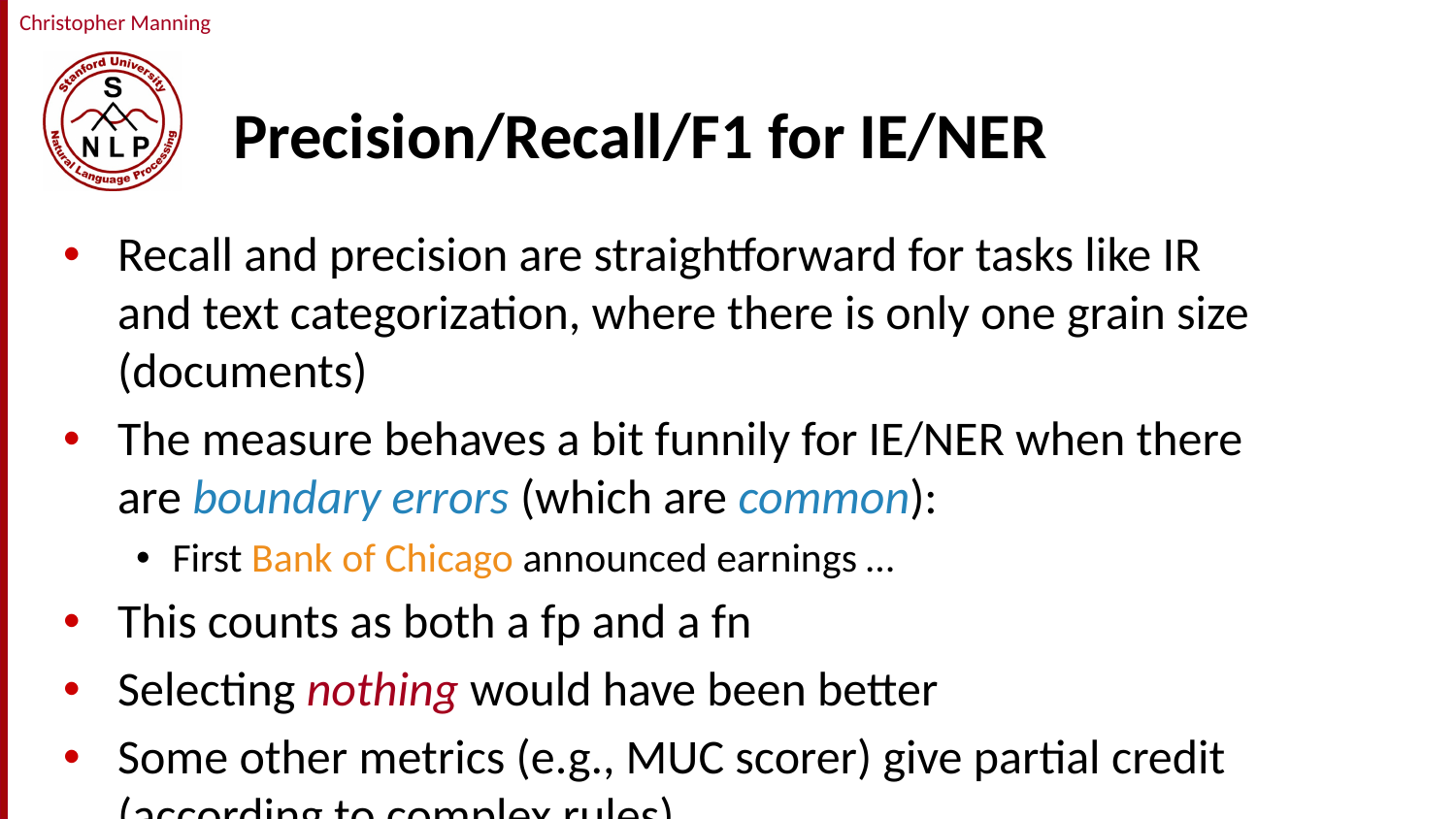

# Precision/Recall/F1 for IE/NER
Recall and precision are straightforward for tasks like IR and text categorization, where there is only one grain size (documents)
The measure behaves a bit funnily for IE/NER when there are boundary errors (which are common):
First Bank of Chicago announced earnings …
This counts as both a fp and a fn
Selecting nothing would have been better
Some other metrics (e.g., MUC scorer) give partial credit (according to complex rules)